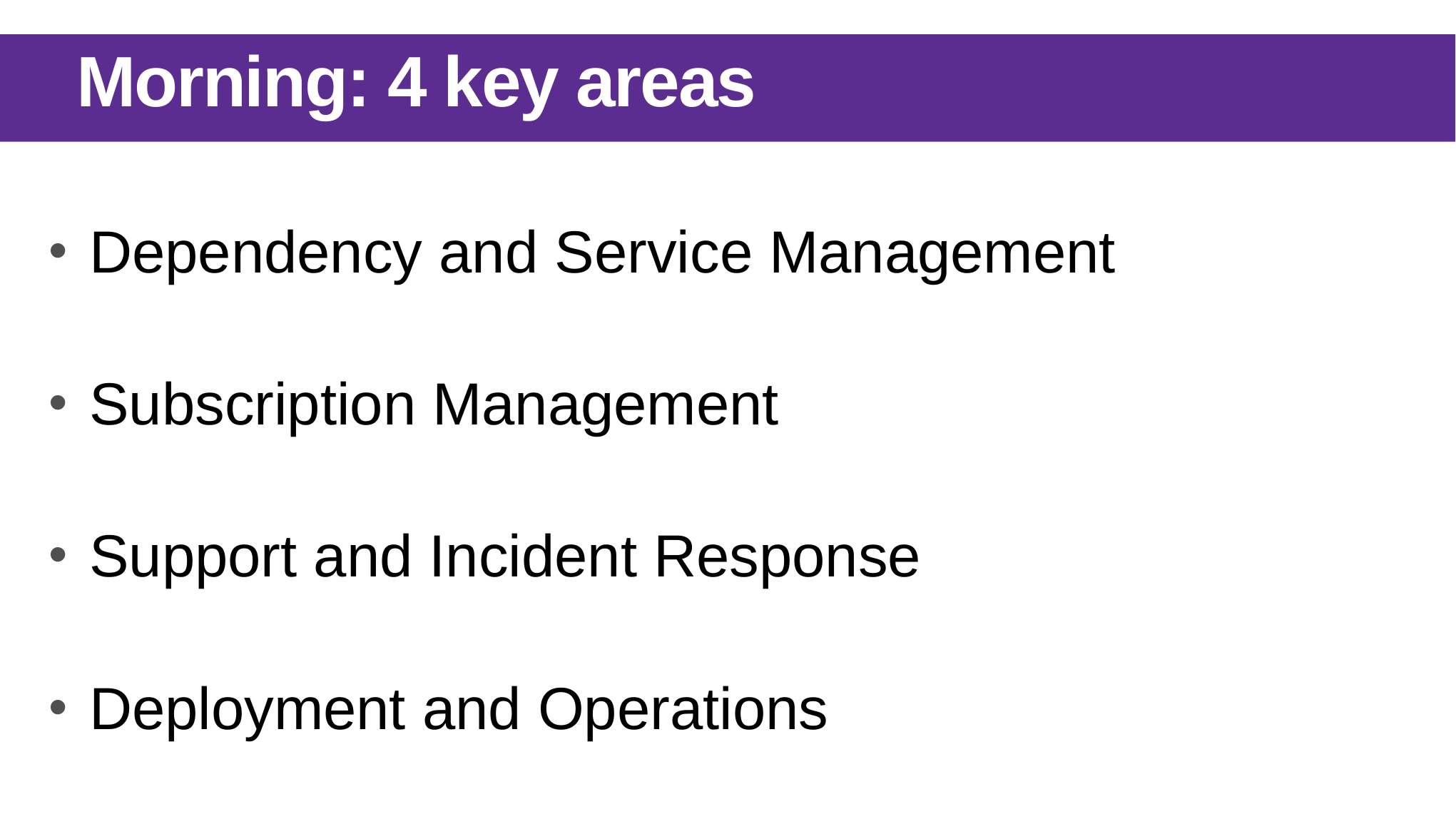

# Morning: 4 key areas

Dependency and Service Management

Subscription Management

Support and Incident Response

Deployment and Operations